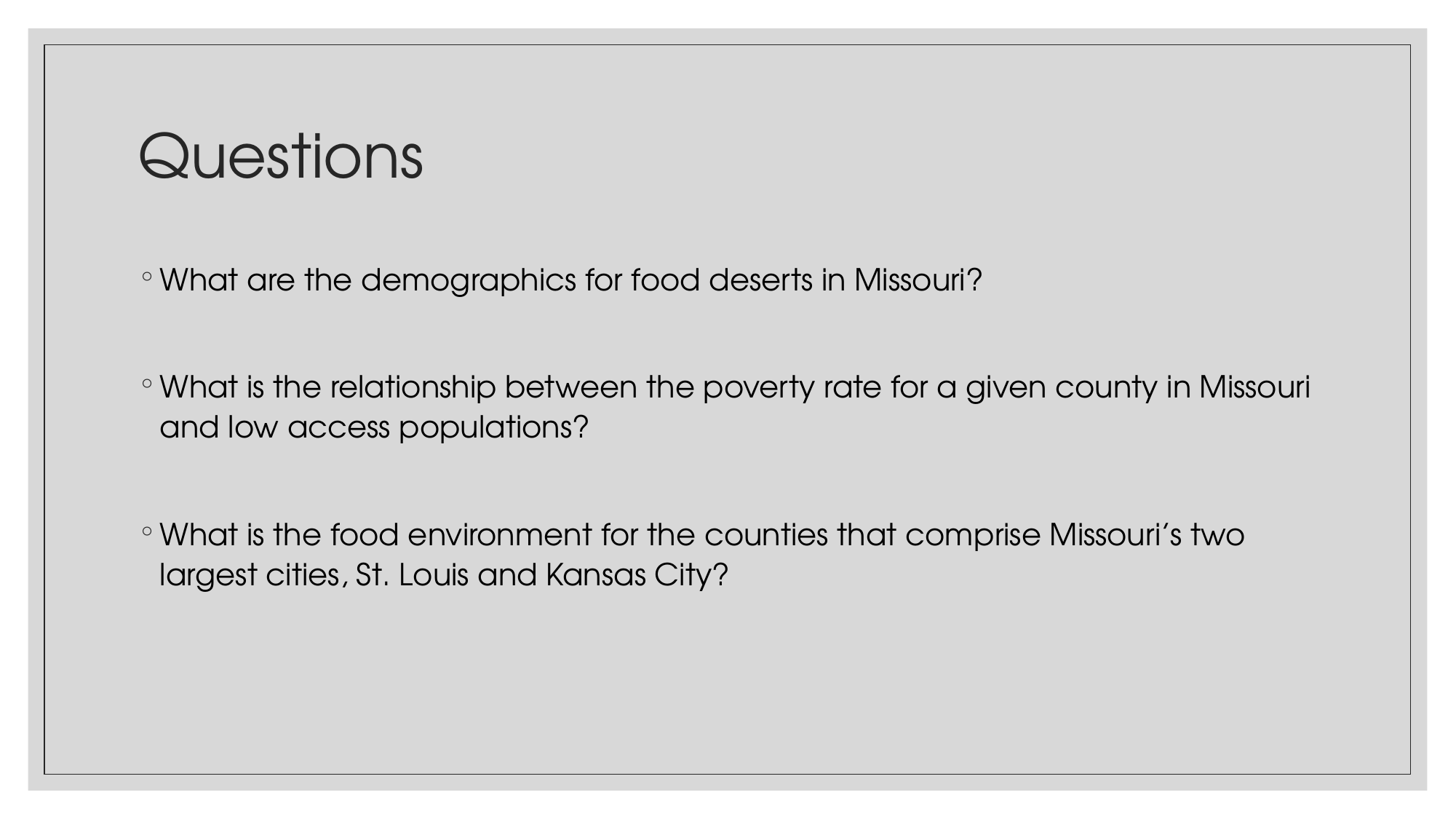

# Questions
What are the demographics for food deserts in Missouri?

What is the relationship between the poverty rate for a given county in Missouri and low access populations?

What is the food environment for the counties that comprise Missouri’s two largest cities, St. Louis and Kansas City?